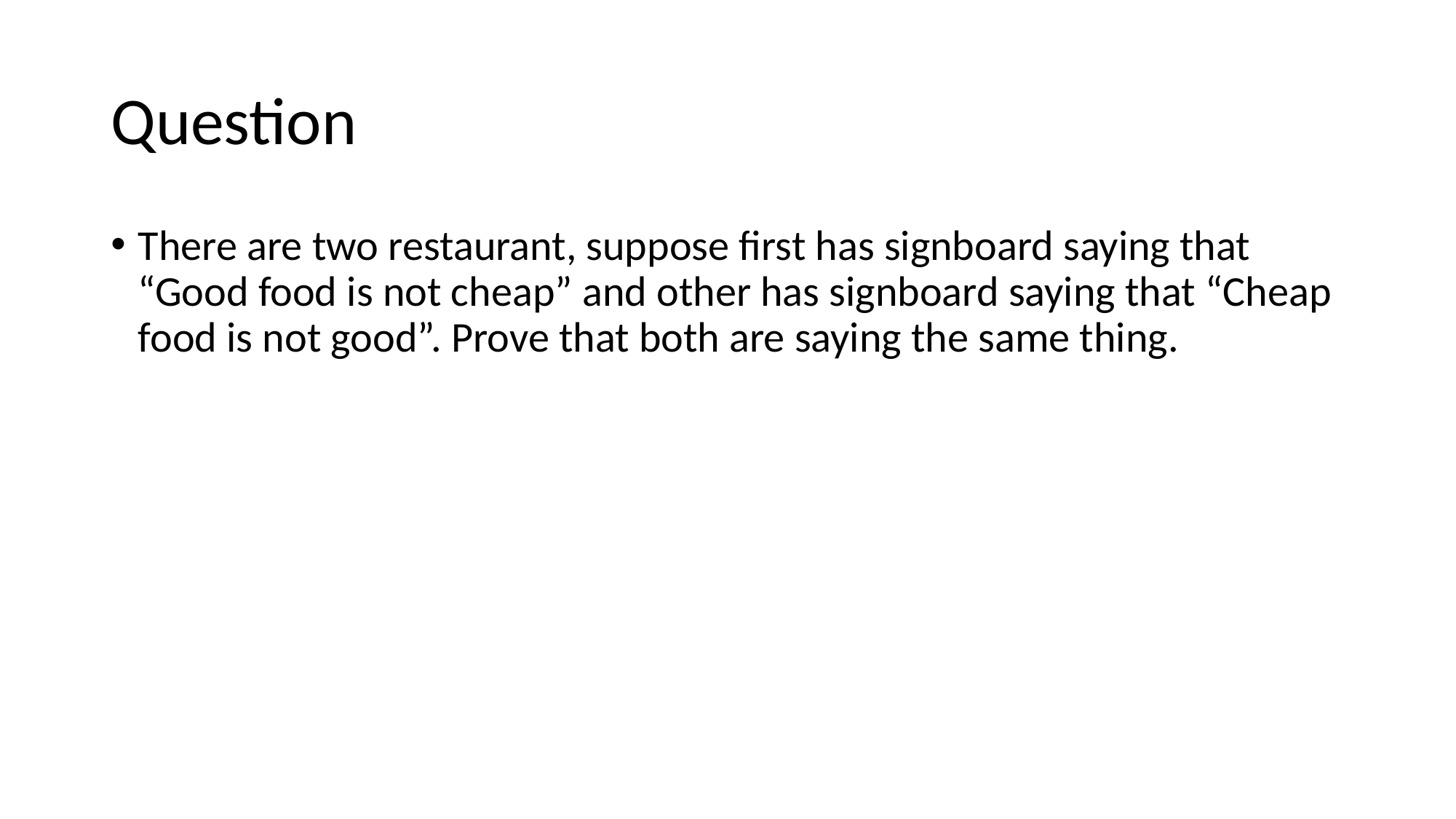

# Question
There are two restaurant, suppose first has signboard saying that “Good food is not cheap” and other has signboard saying that “Cheap food is not good”. Prove that both are saying the same thing.